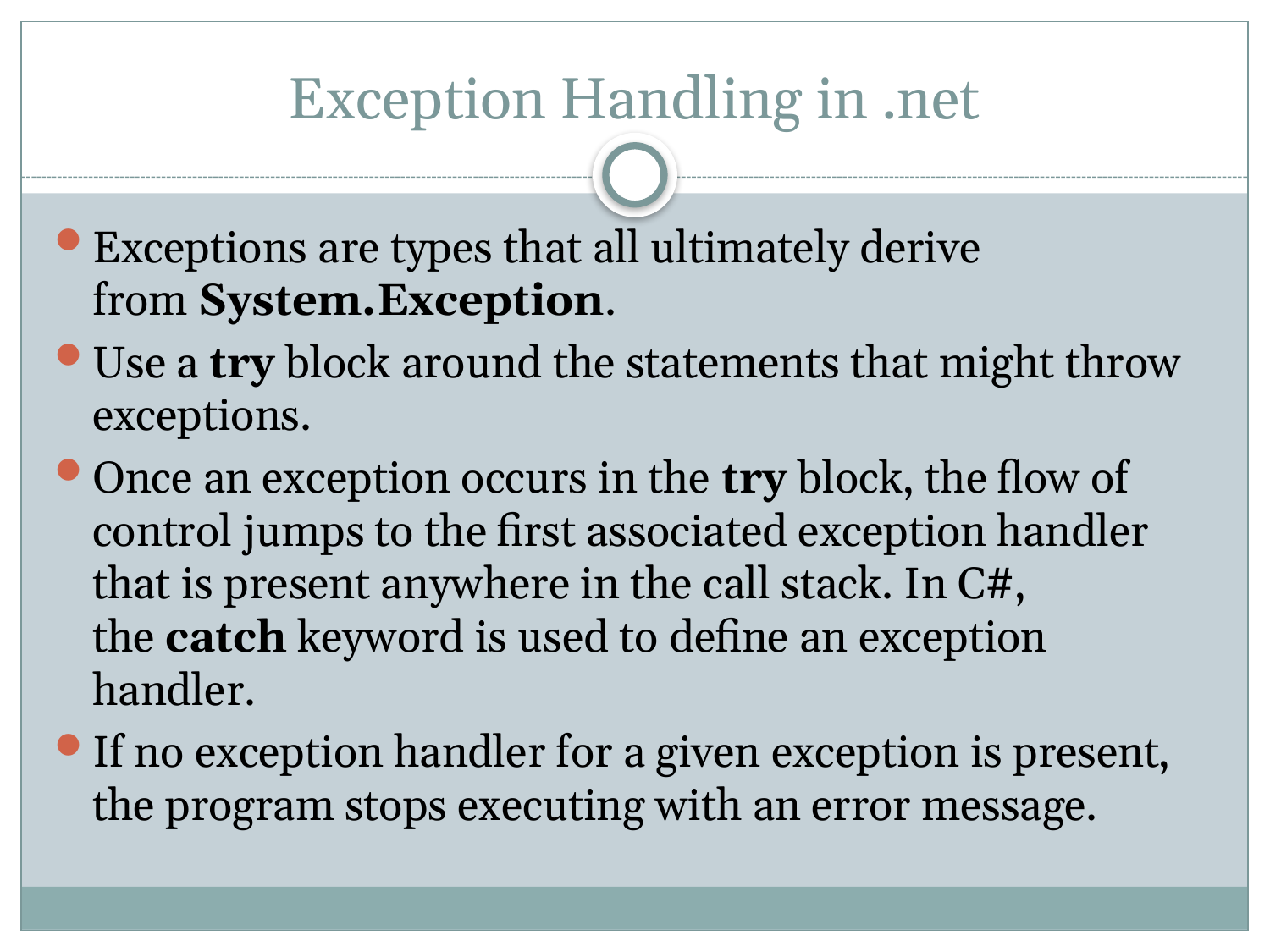

# Exception Handling in .net
Exceptions are types that all ultimately derive from System.Exception.
Use a try block around the statements that might throw exceptions.
Once an exception occurs in the try block, the flow of control jumps to the first associated exception handler that is present anywhere in the call stack. In C#, the catch keyword is used to define an exception handler.
If no exception handler for a given exception is present, the program stops executing with an error message.